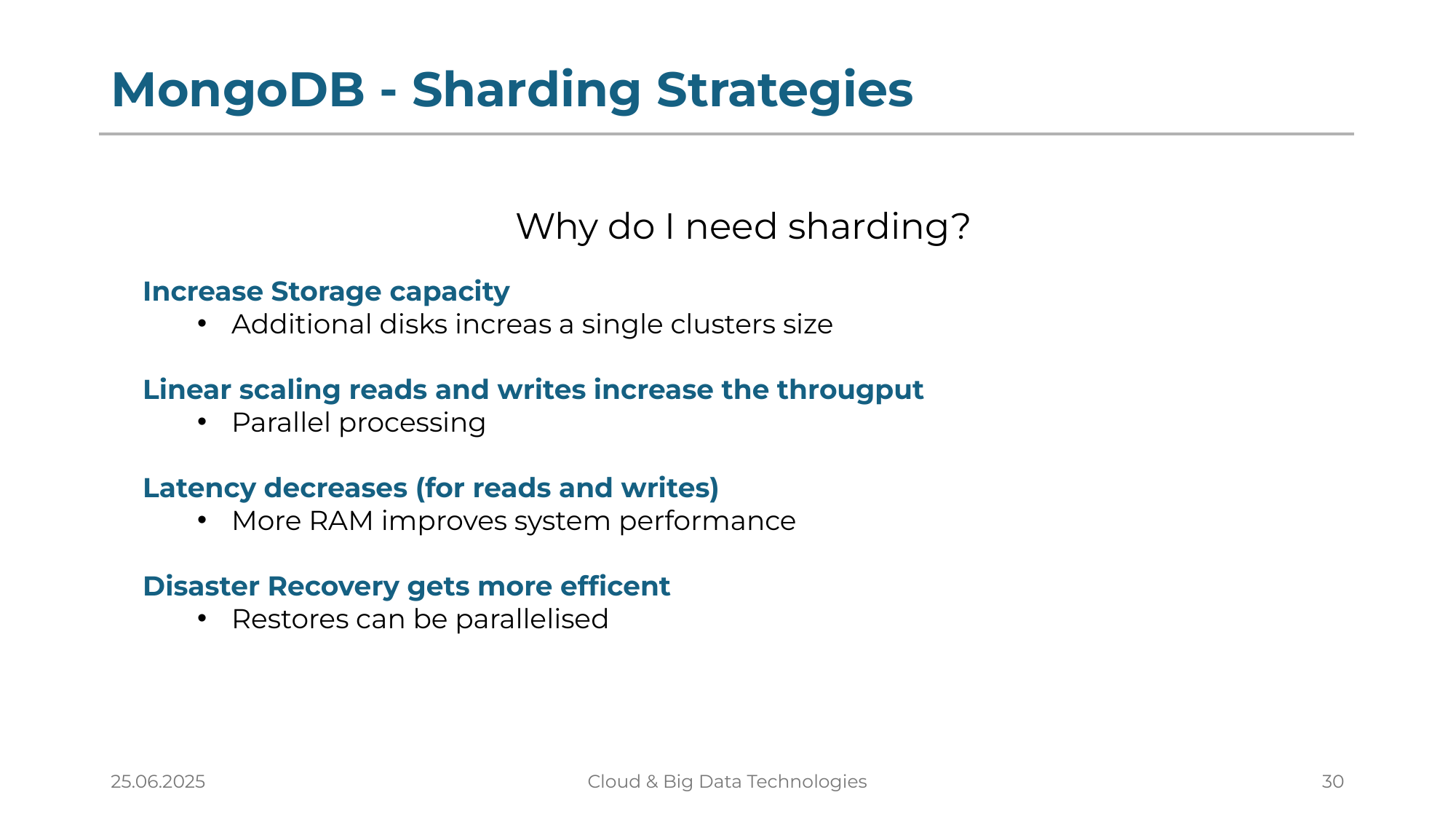

# MongoDB - Sharding Strategies
Why do I need sharding?
Increase Storage capacity
Additional disks increas a single clusters size

Linear scaling reads and writes increase the througput
Parallel processing

Latency decreases (for reads and writes)
More RAM improves system performance

Disaster Recovery gets more efficent
Restores can be parallelised

25.06.2025
Cloud & Big Data Technologies
30